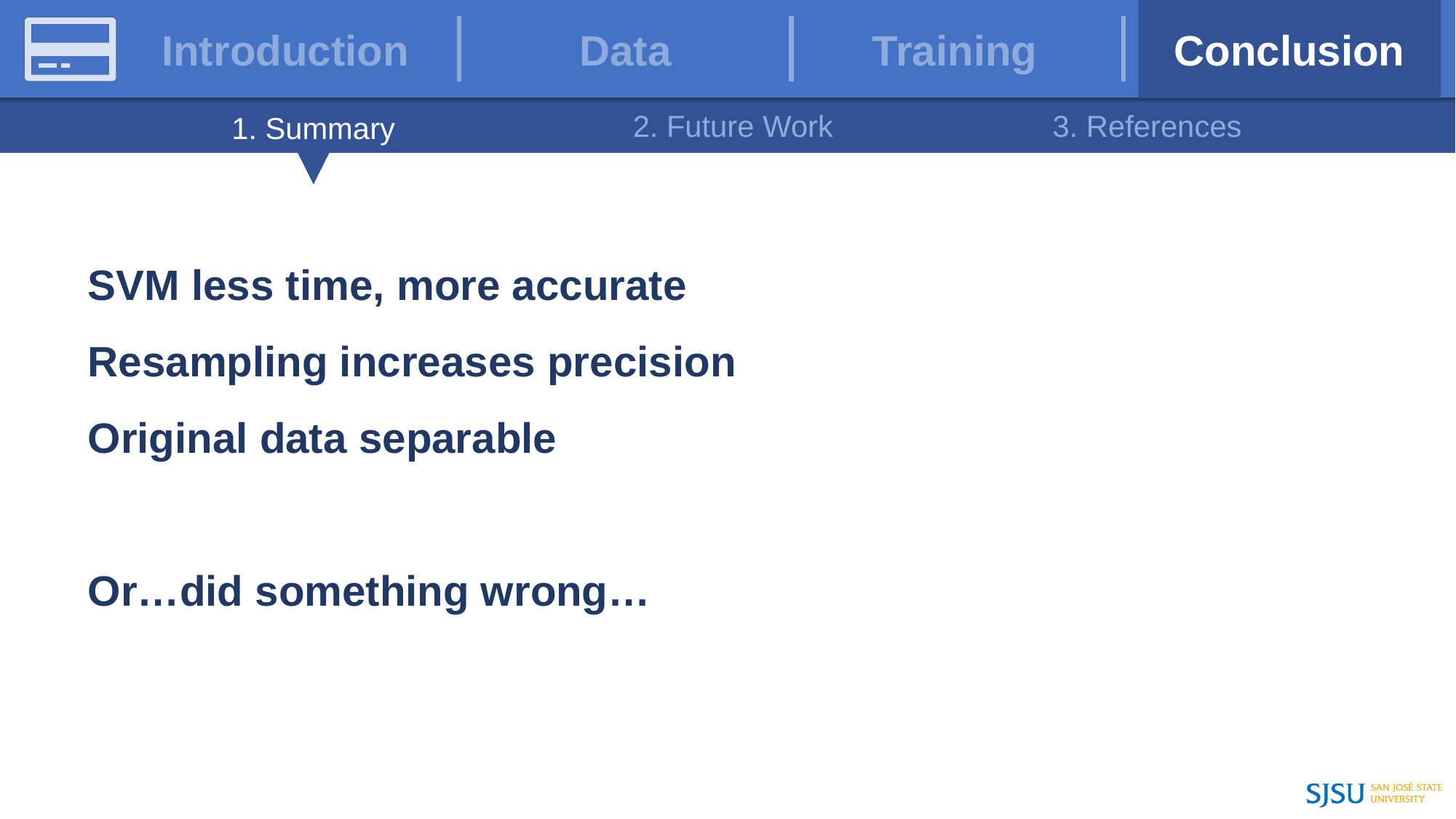

Summary
SVM less time, more accurate
Resampling increases precision
Original data separable

Or…did something wrong…